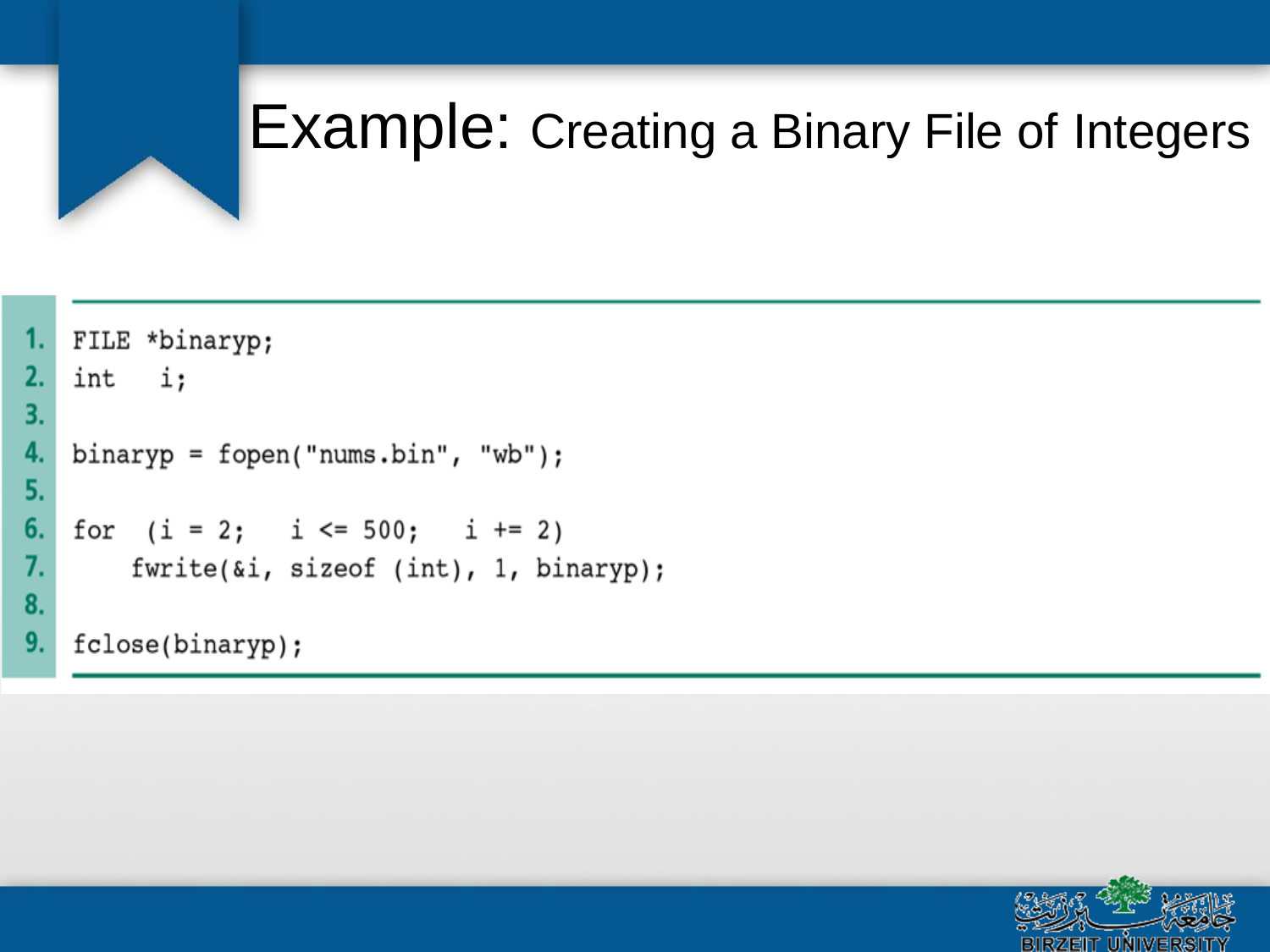

# Example: Creating a Binary File of Integers